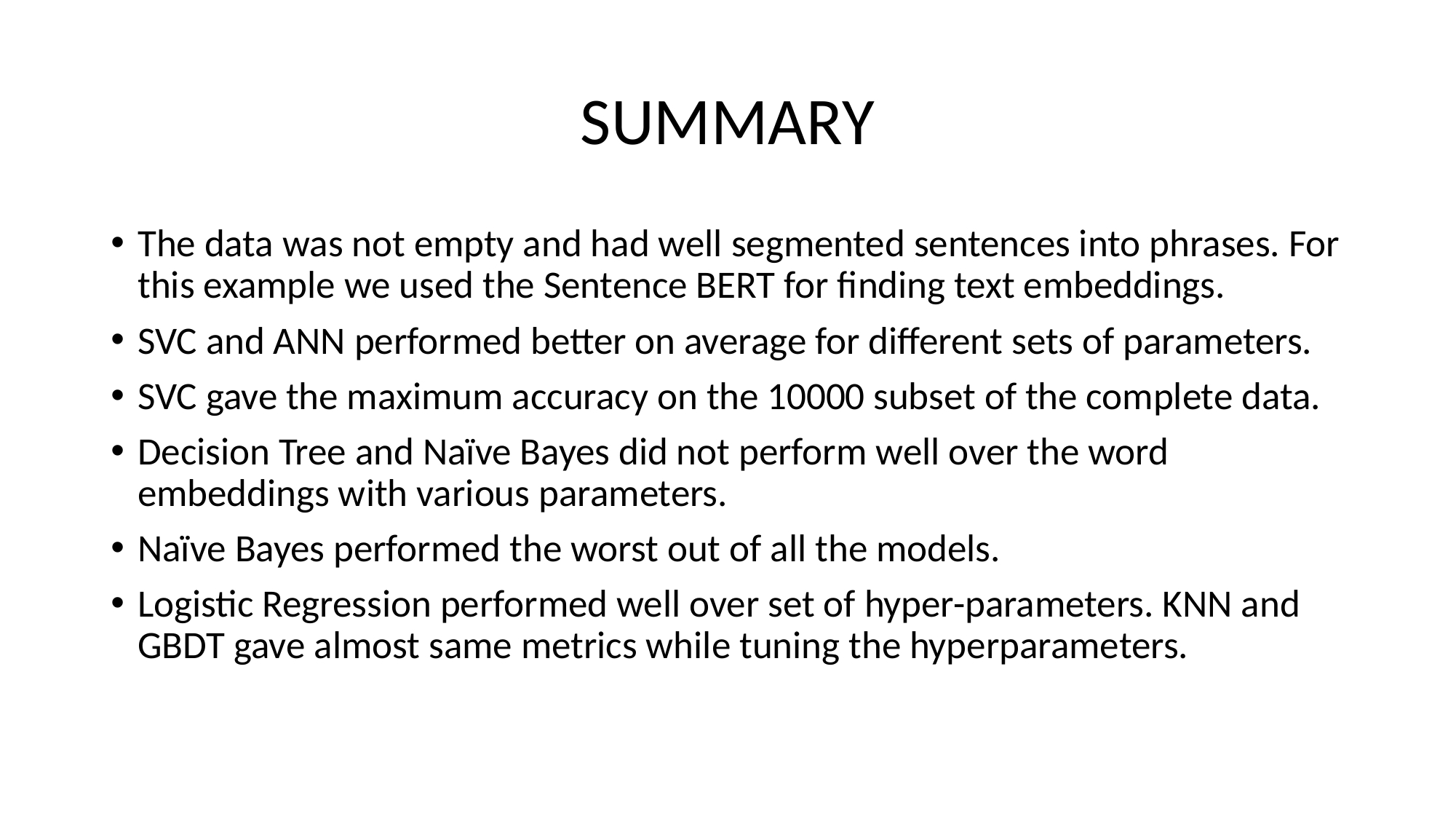

# SUMMARY
The data was not empty and had well segmented sentences into phrases. For this example we used the Sentence BERT for finding text embeddings.
SVC and ANN performed better on average for different sets of parameters.
SVC gave the maximum accuracy on the 10000 subset of the complete data.
Decision Tree and Naïve Bayes did not perform well over the word embeddings with various parameters.
Naïve Bayes performed the worst out of all the models.
Logistic Regression performed well over set of hyper-parameters. KNN and GBDT gave almost same metrics while tuning the hyperparameters.